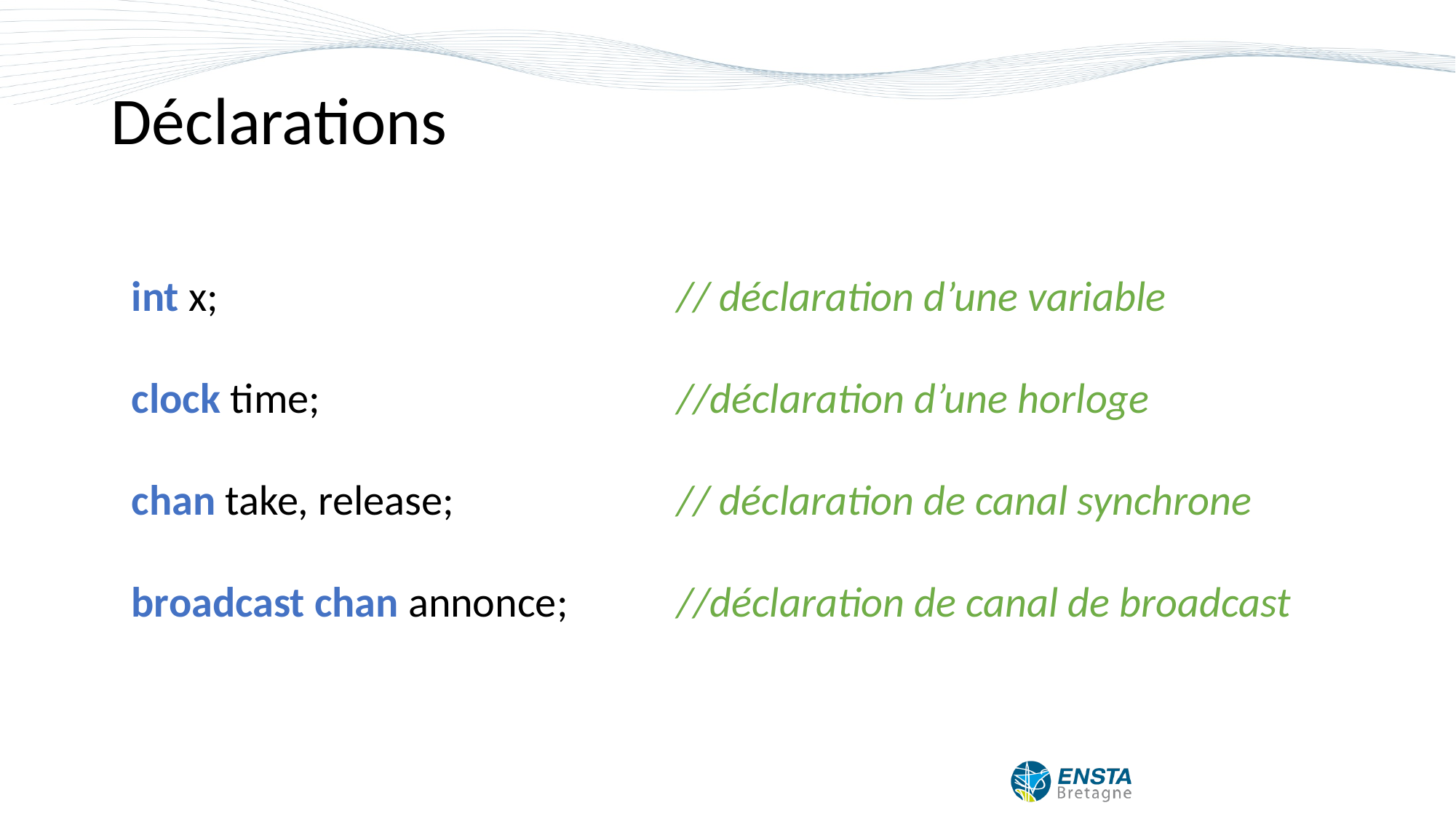

# Déclarations
int x;					// déclaration d’une variable

clock time;				//déclaration d’une horloge

chan take, release;			// déclaration de canal synchrone

broadcast chan annonce; 	//déclaration de canal de broadcast